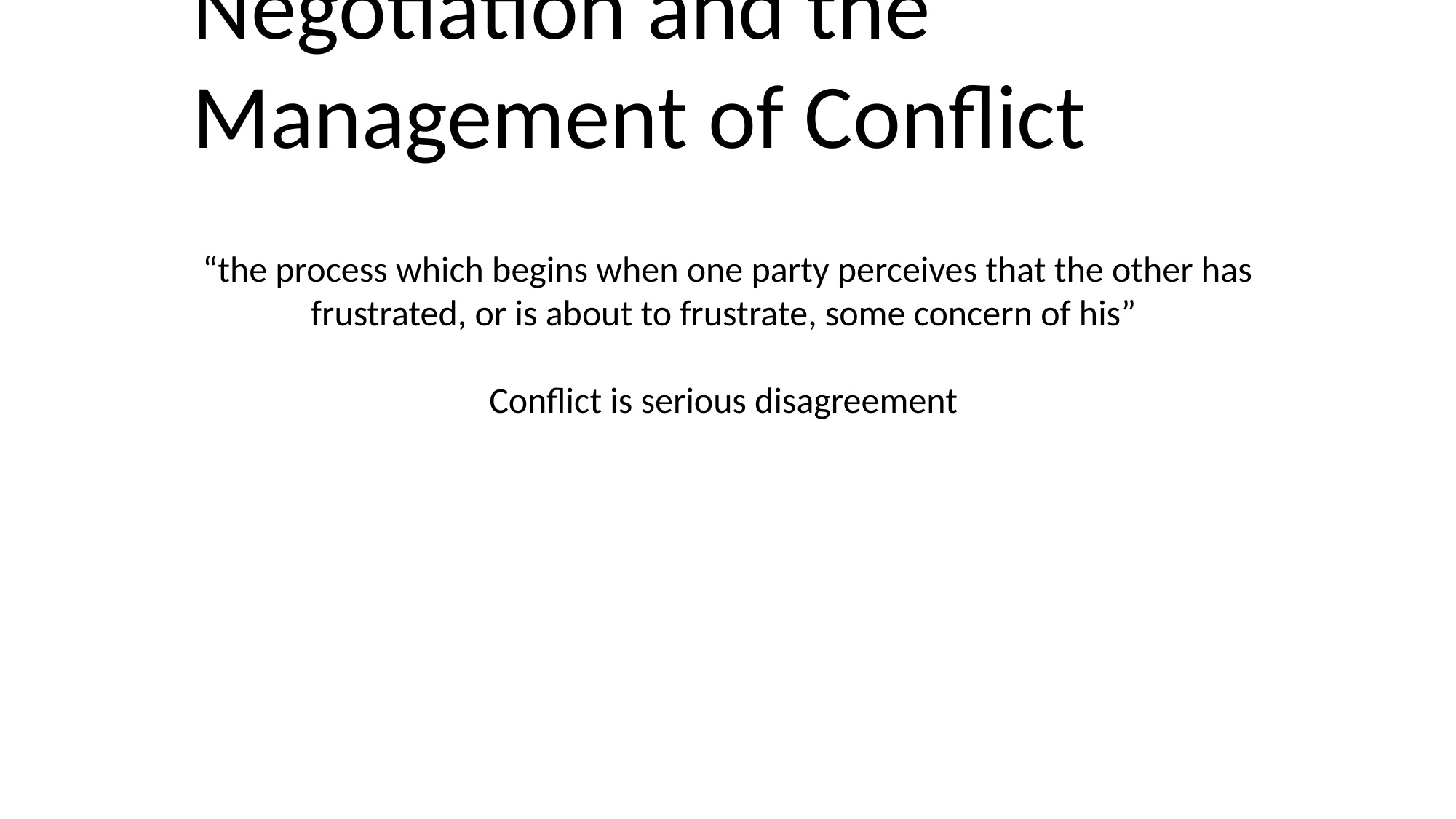

Negotiation and the Management of Conﬂict

“the process which begins when one party perceives that the other has frustrated, or is about to frustrate, some concern of his”

Conflict is serious disagreement